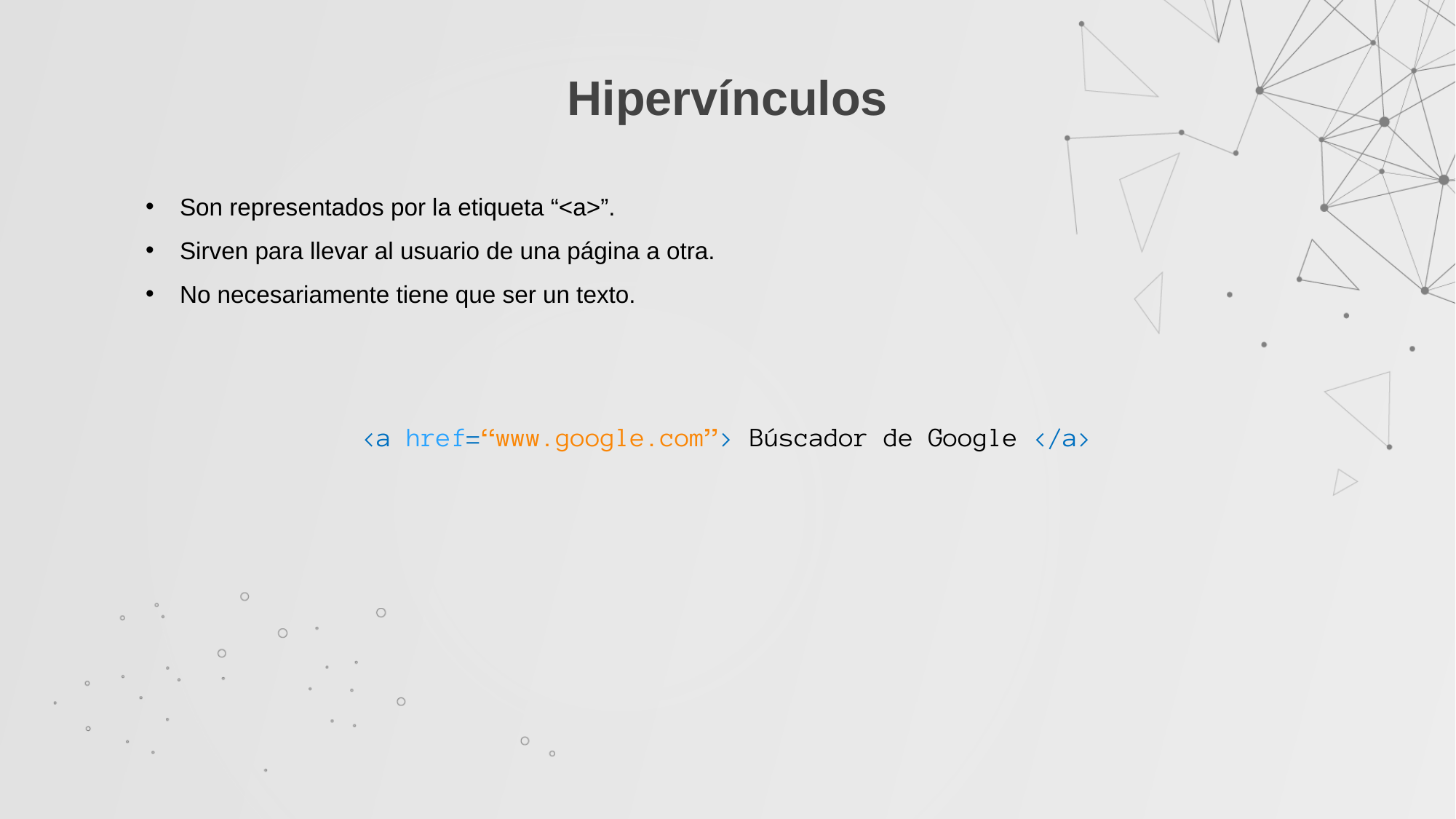

# Hipervínculos
Son representados por la etiqueta “<a>”.
Sirven para llevar al usuario de una página a otra.
No necesariamente tiene que ser un texto.
<a href=“www.google.com”> Búscador de Google </a>